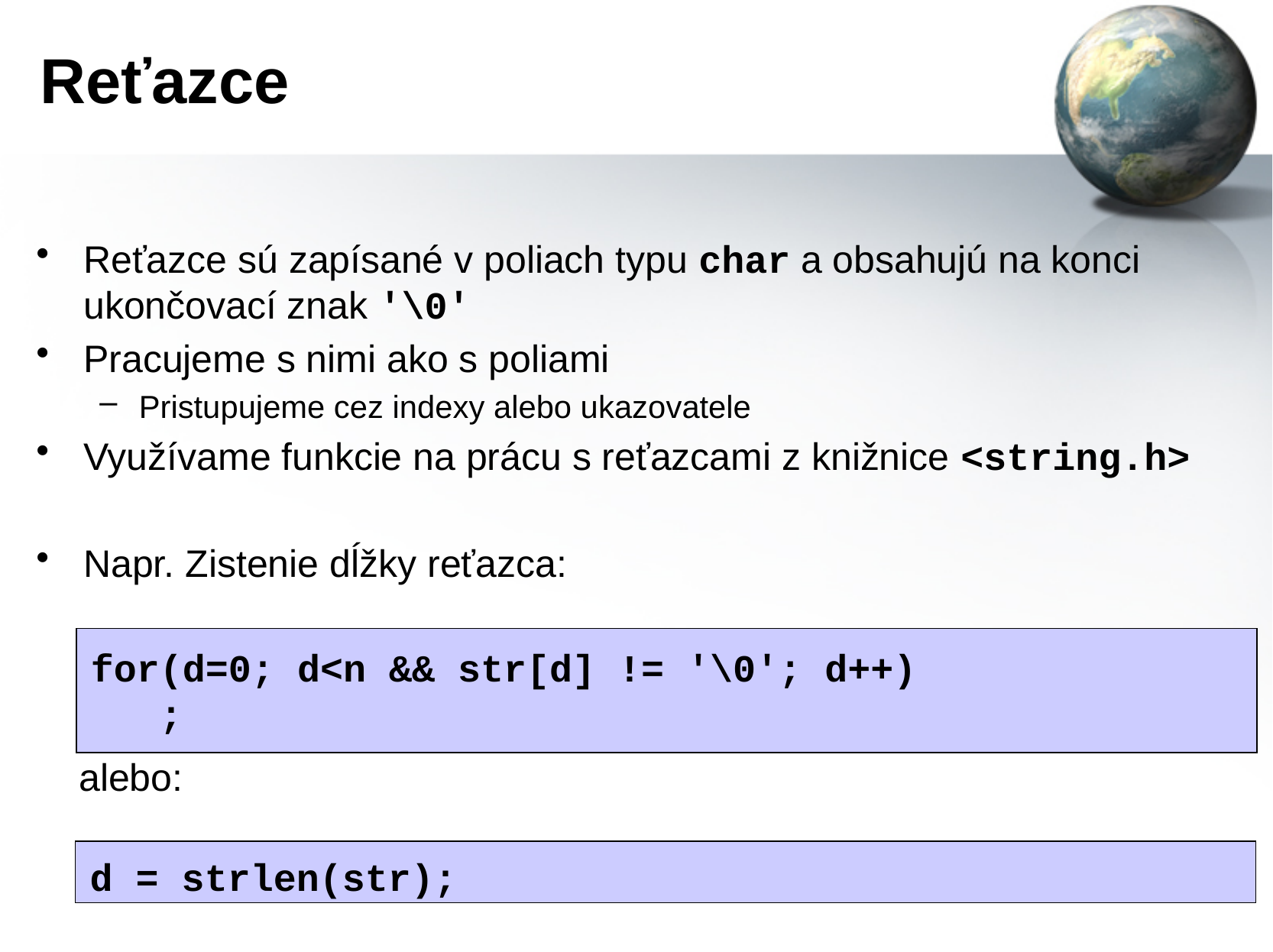

# Reťazce
Reťazce sú zapísané v poliach typu char a obsahujú na konci ukončovací znak '\0'
Pracujeme s nimi ako s poliami
Pristupujeme cez indexy alebo ukazovatele
Využívame funkcie na prácu s reťazcami z knižnice <string.h>

Napr. Zistenie dĺžky reťazca:

    alebo:

for(d=0; d<n && str[d] != '\0'; d++)
   ;

d = strlen(str);